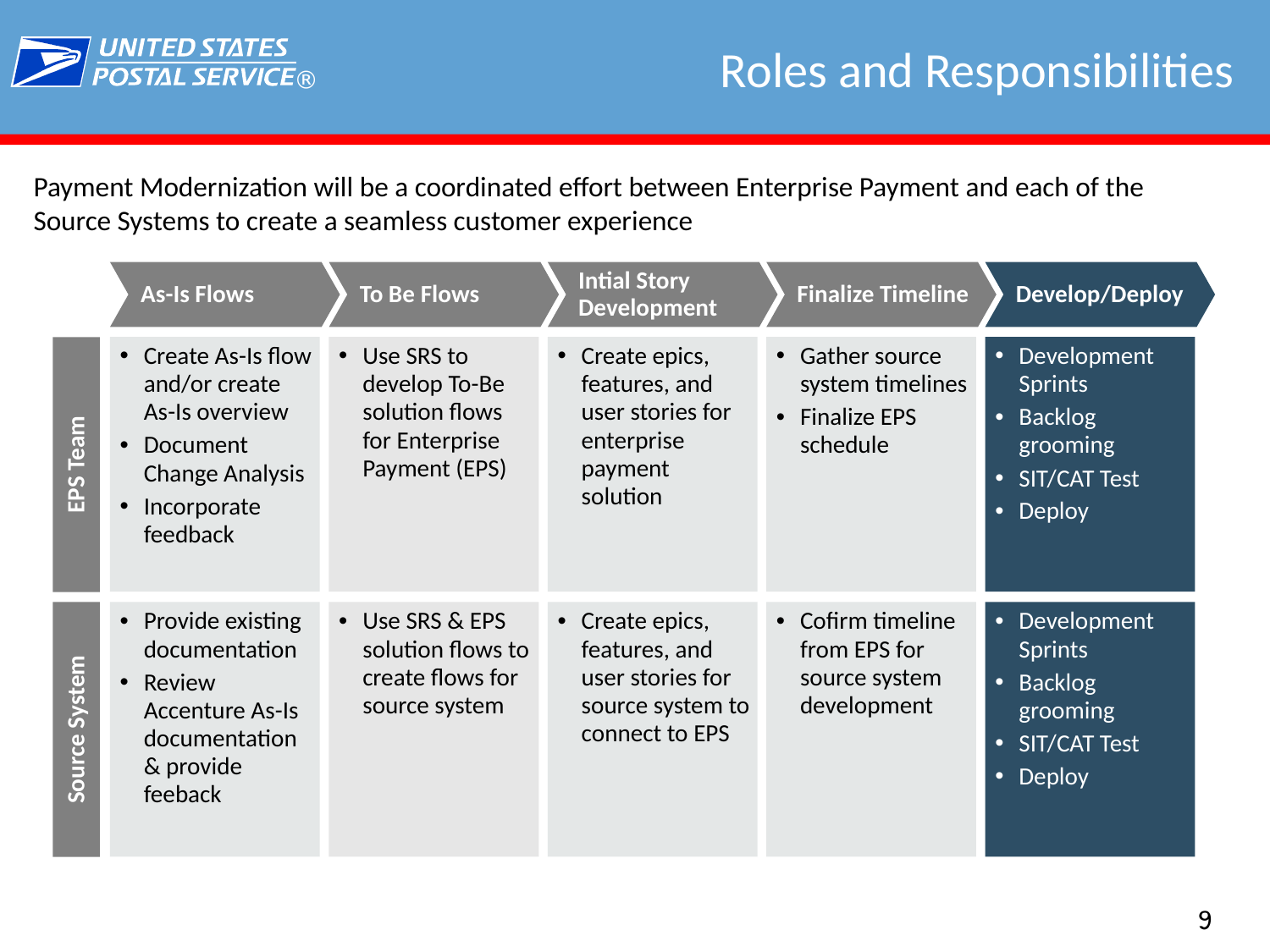

# Roles and Responsibilities
Payment Modernization will be a coordinated effort between Enterprise Payment and each of the Source Systems to create a seamless customer experience
As-Is Flows
To Be Flows
Intial Story Development
Finalize Timeline
Develop/Deploy
Create As-Is flow and/or create As-Is overview
Document Change Analysis
Incorporate  feedback
Use SRS to develop To-Be solution flows for Enterprise Payment (EPS)
Create epics, features, and user stories for enterprise payment solution
Gather source system timelines
Finalize EPS schedule
Development Sprints
Backlog grooming
SIT/CAT Test
Deploy
EPS Team
Provide existing documentation
Review Accenture As-Is documentation & provide feeback
Use SRS & EPS solution flows to create flows for source system
Create epics, features, and user stories for source system to connect to EPS
Cofirm timeline from EPS for source system development
Development Sprints
Backlog grooming
SIT/CAT Test
Deploy
Source System